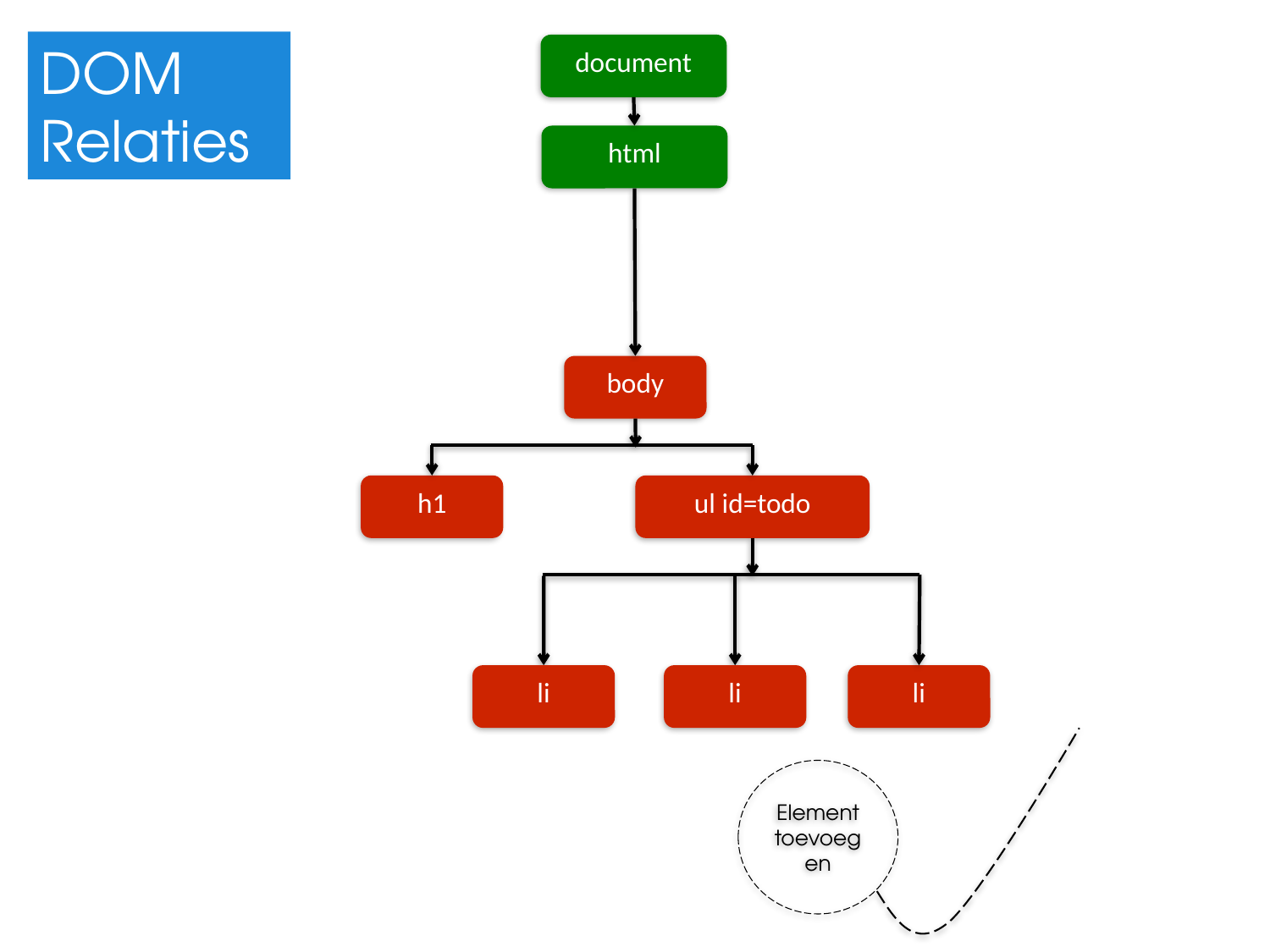

DOM
Relaties
document
html
body
h1
ul id=todo
li
li
li

Element
toevoegen